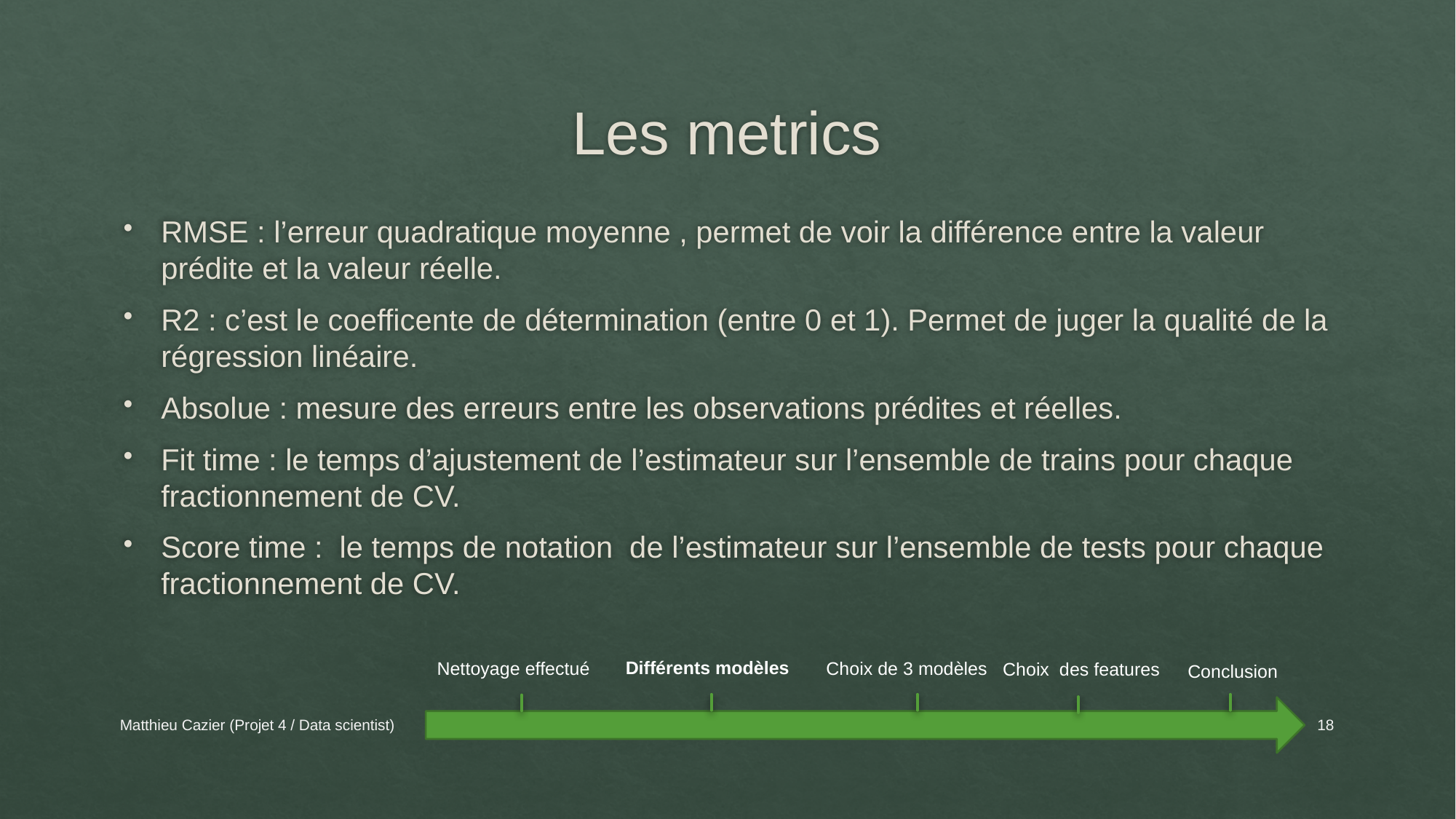

# Les metrics
RMSE : l’erreur quadratique moyenne , permet de voir la différence entre la valeur prédite et la valeur réelle.
R2 : c’est le coefficente de détermination (entre 0 et 1). Permet de juger la qualité de la régression linéaire.
Absolue : mesure des erreurs entre les observations prédites et réelles.
Fit time : le temps d’ajustement de l’estimateur sur l’ensemble de trains pour chaque fractionnement de CV.
Score time :  le temps de notation  de l’estimateur sur l’ensemble de tests pour chaque fractionnement de CV.

Différents modèles
Nettoyage effectué
Choix de 3 modèles
Conclusion

Choix  des features
Matthieu Cazier (Projet 4 / Data scientist)
18